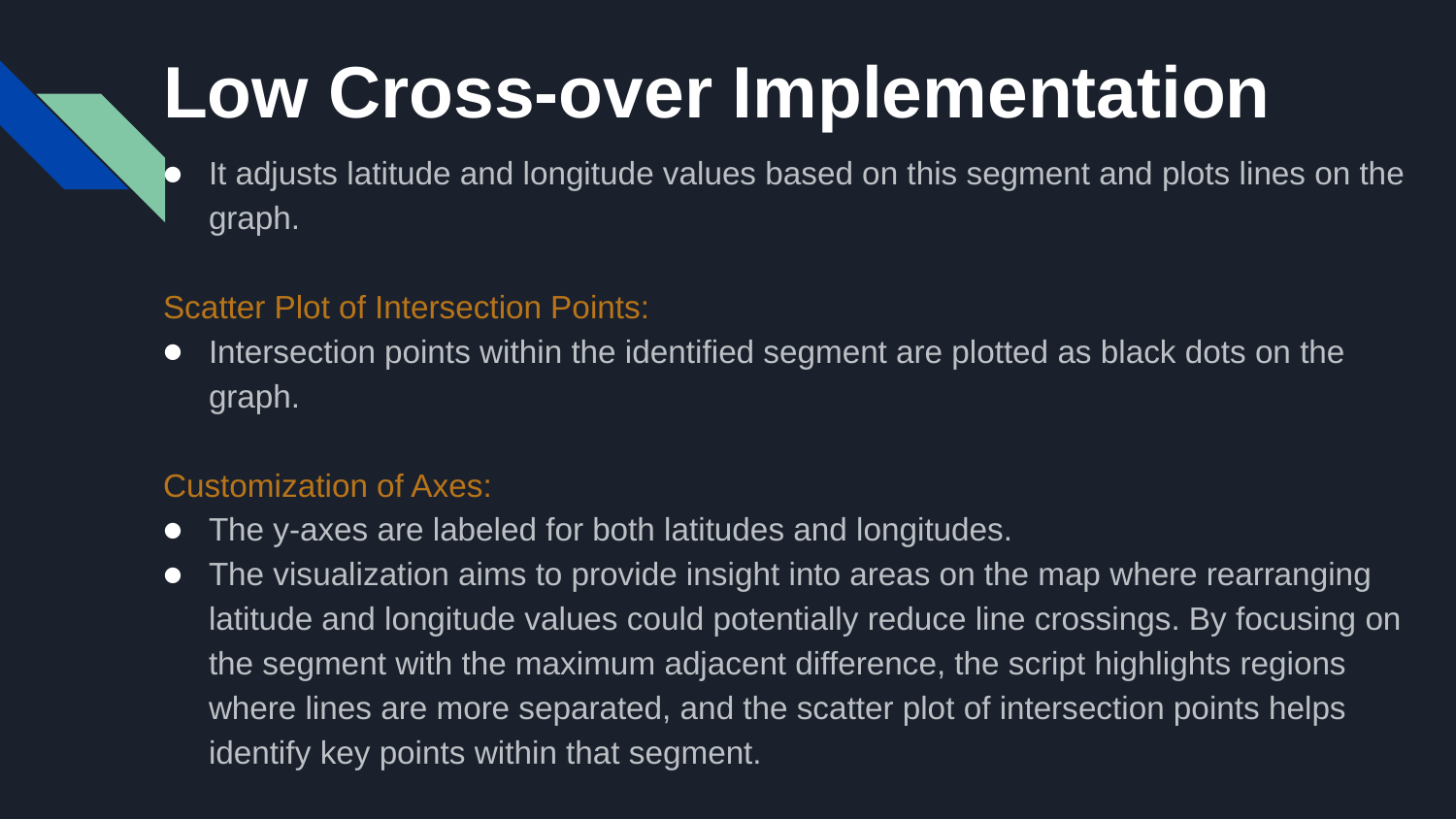

# Low Cross-over Implementation
It adjusts latitude and longitude values based on this segment and plots lines on the graph.

Scatter Plot of Intersection Points:
Intersection points within the identified segment are plotted as black dots on the graph.

Customization of Axes:
The y-axes are labeled for both latitudes and longitudes.
The visualization aims to provide insight into areas on the map where rearranging latitude and longitude values could potentially reduce line crossings. By focusing on the segment with the maximum adjacent difference, the script highlights regions where lines are more separated, and the scatter plot of intersection points helps identify key points within that segment.